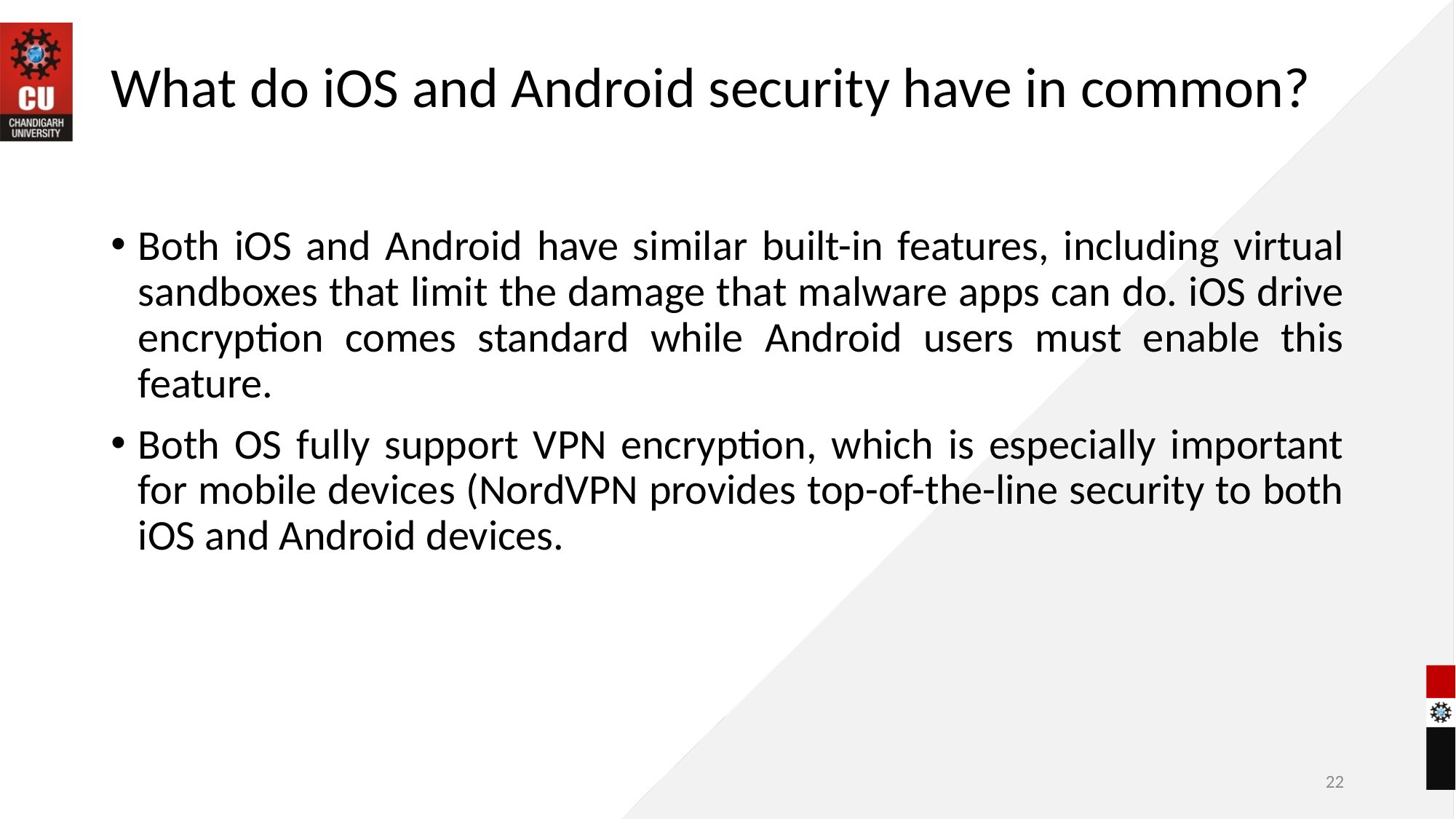

# What do iOS and Android security have in common?
Both iOS and Android have similar built-in features, including virtual sandboxes that limit the damage that malware apps can do. iOS drive encryption comes standard while Android users must enable this feature.
Both OS fully support VPN encryption, which is especially important for mobile devices (NordVPN provides top-of-the-line security to both iOS and Android devices.

22